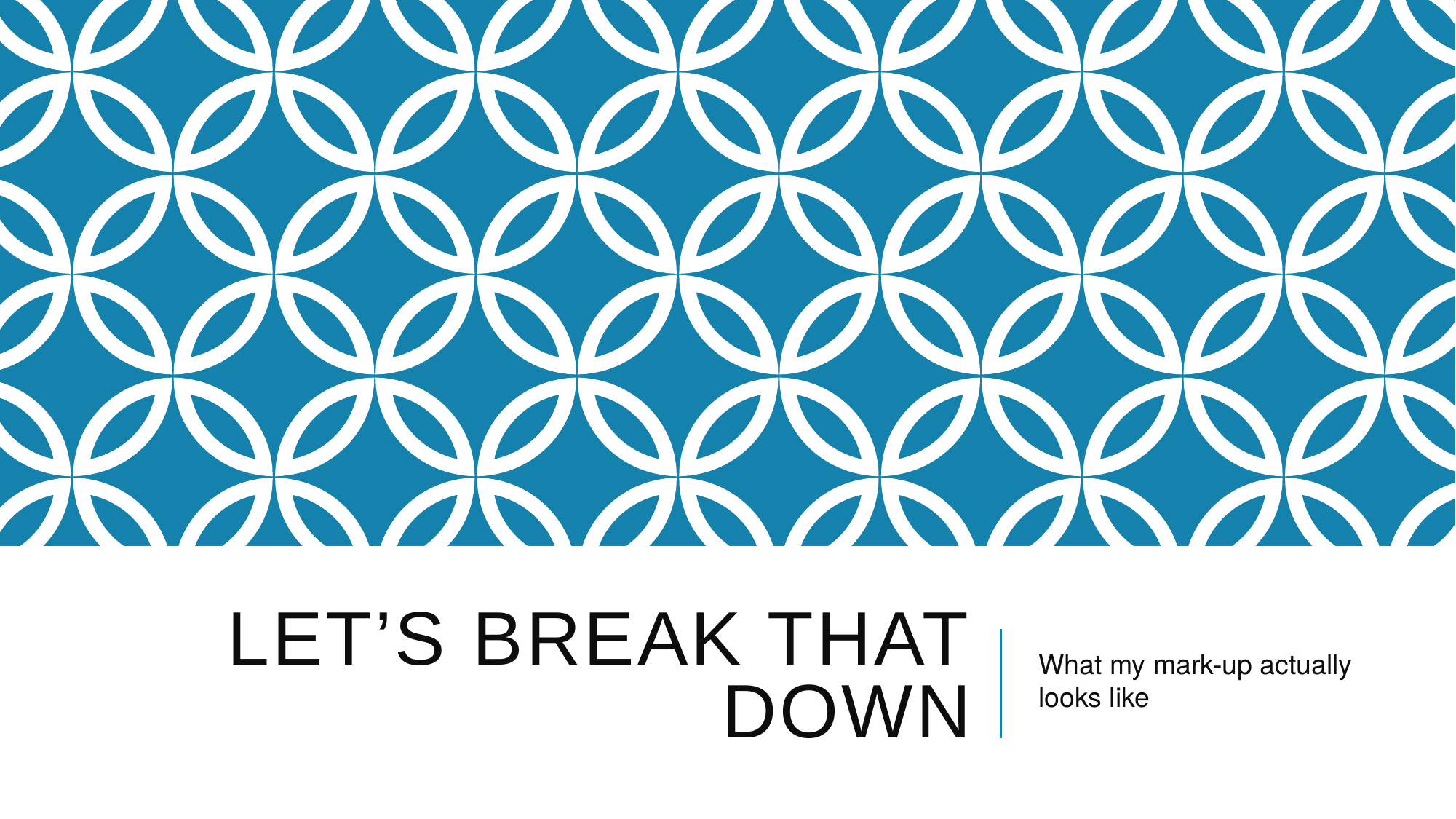

# Let’s Break that down
What my mark-up actually looks like